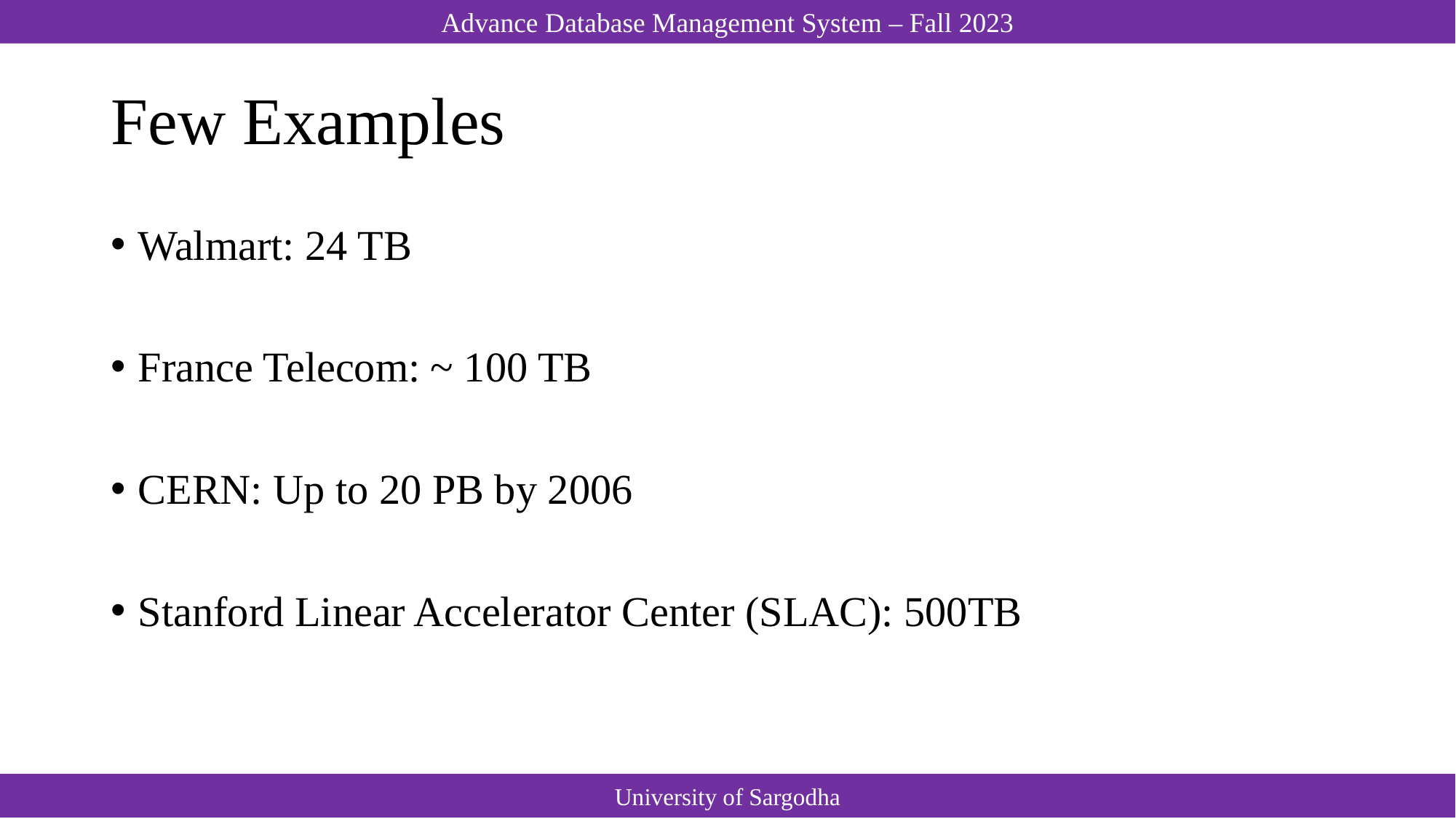

# Few Examples
Walmart: 24 TB

France Telecom: ~ 100 TB

CERN: Up to 20 PB by 2006

Stanford Linear Accelerator Center (SLAC): 500TB

University of Sargodha